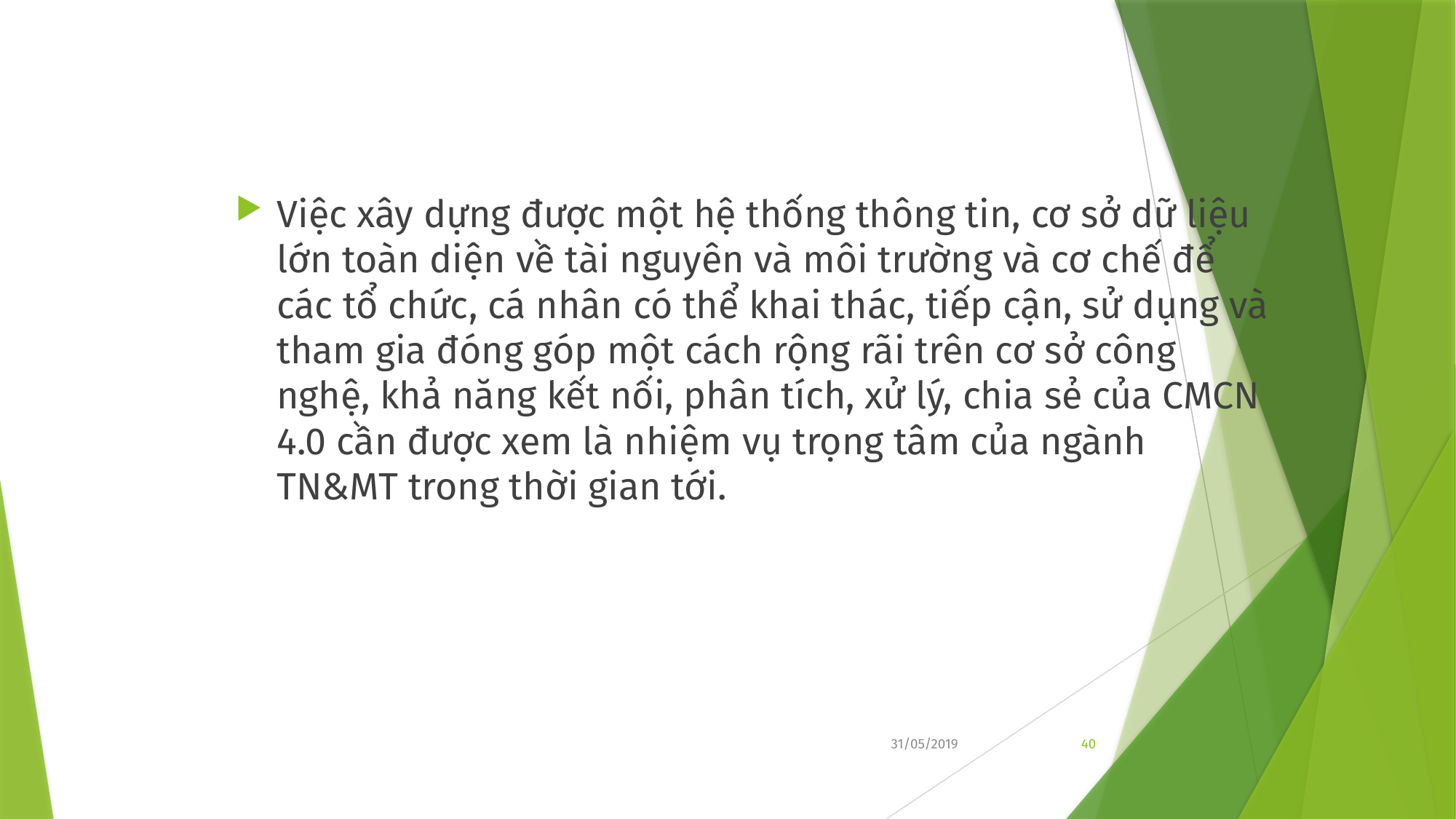

#
Việc xây dựng được một hệ thống thông tin, cơ sở dữ liệu lớn toàn diện về tài nguyên và môi trường và cơ chế để các tổ chức, cá nhân có thể khai thác, tiếp cận, sử dụng và tham gia đóng góp một cách rộng rãi trên cơ sở công nghệ, khả năng kết nối, phân tích, xử lý, chia sẻ của CMCN 4.0 cần được xem là nhiệm vụ trọng tâm của ngành  TN&MT trong thời gian tới.

31/05/2019
40